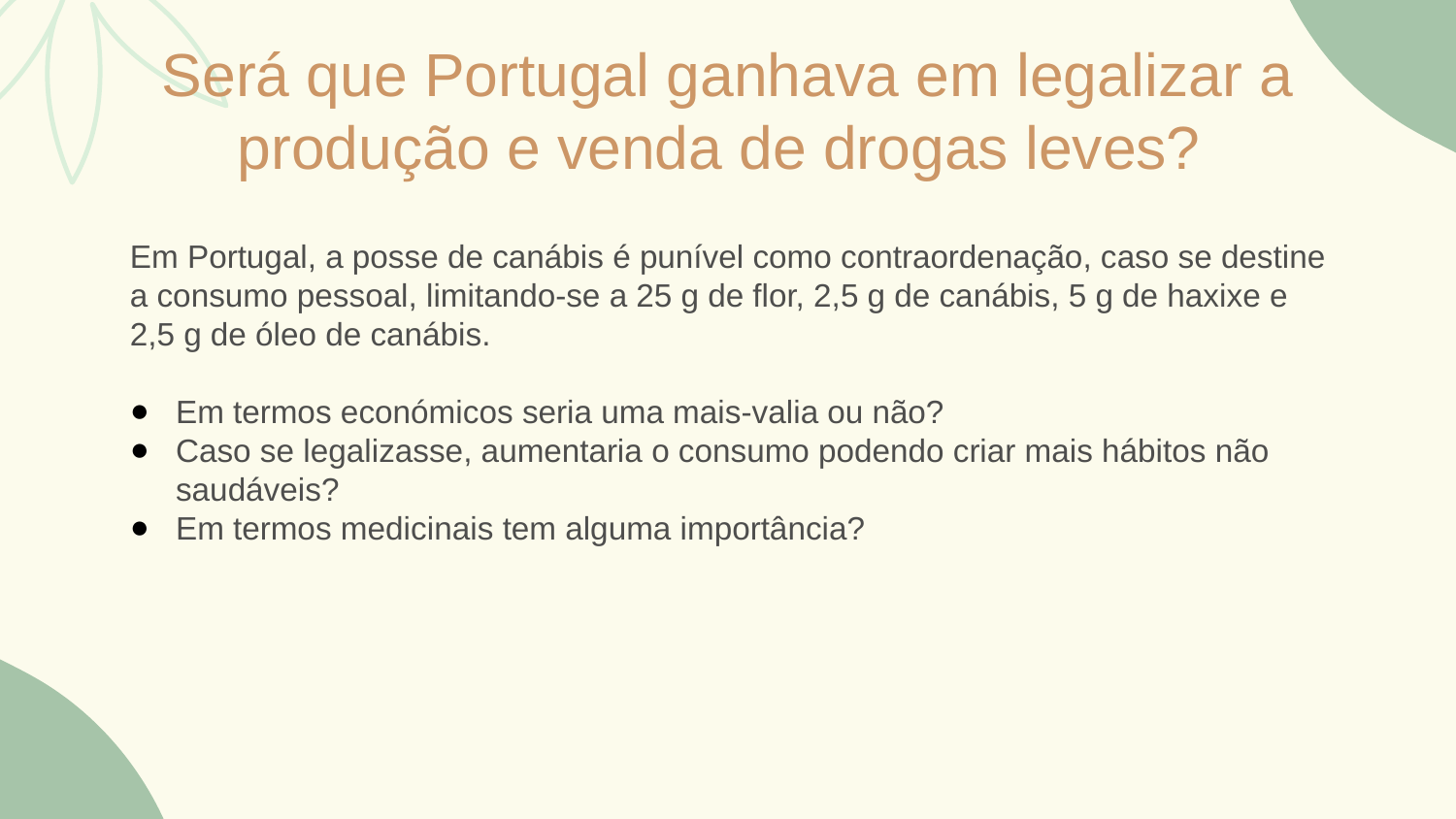

# Será que Portugal ganhava em legalizar a produção e venda de drogas leves?

Em Portugal, a posse de canábis é punível como contraordenação, caso se destine a consumo pessoal, limitando-se a 25 g de flor, 2,5 g de canábis, 5 g de haxixe e 2,5 g de óleo de canábis.

Em termos económicos seria uma mais-valia ou não?
Caso se legalizasse, aumentaria o consumo podendo criar mais hábitos não saudáveis?
Em termos medicinais tem alguma importância?